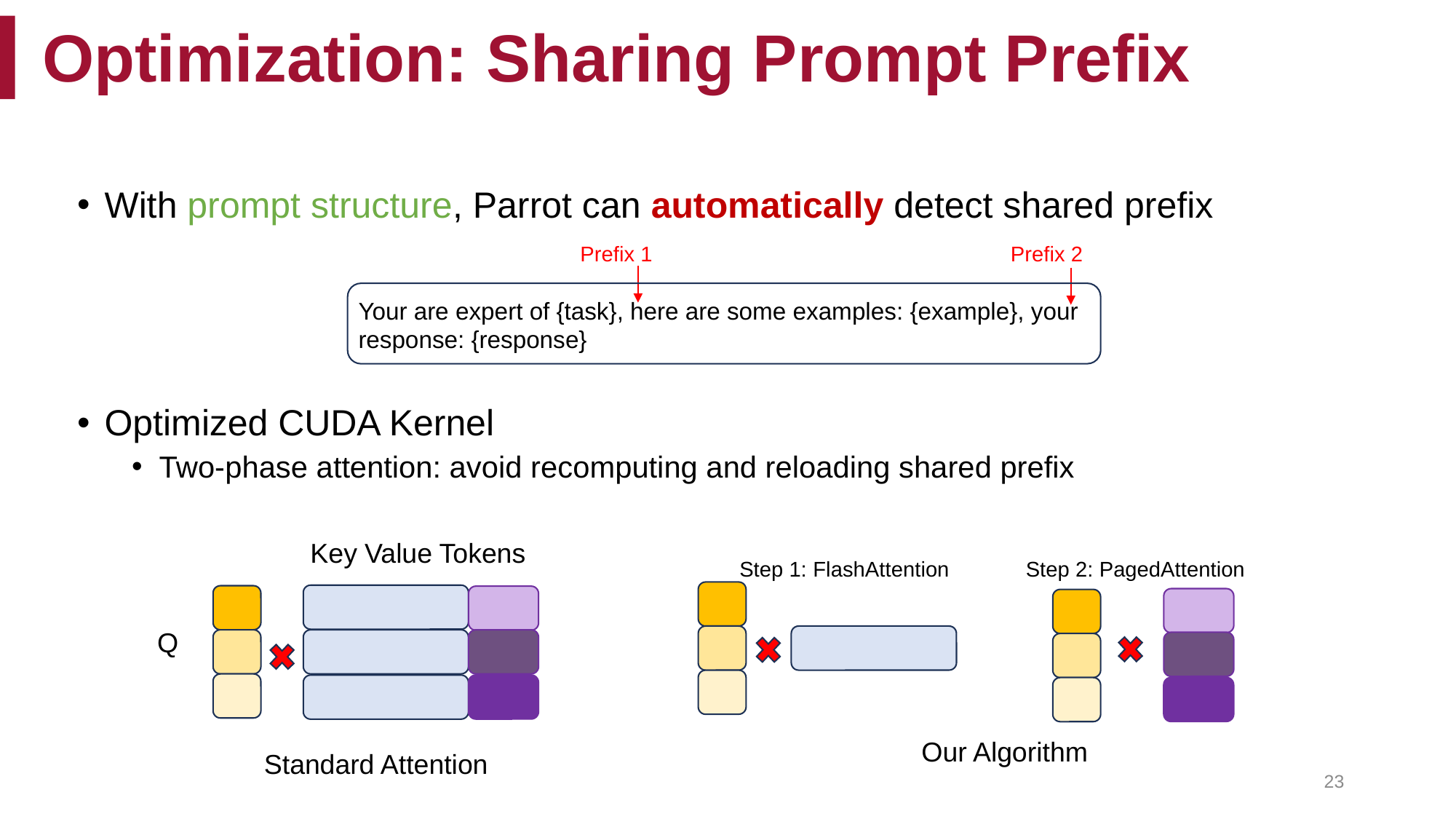

# Optimization: Sharing Prompt Prefix
With prompt structure, Parrot can automatically detect shared prefix

Optimized CUDA Kernel
Two-phase attention: avoid recomputing and reloading shared prefix
Prefix 1
Prefix 2

Your are expert of {task}, here are some examples: {example}, your response: {response}

Key Value Tokens
Step 1: FlashAttention
Step 2: PagedAttention

Q

Our Algorithm
Standard Attention
23